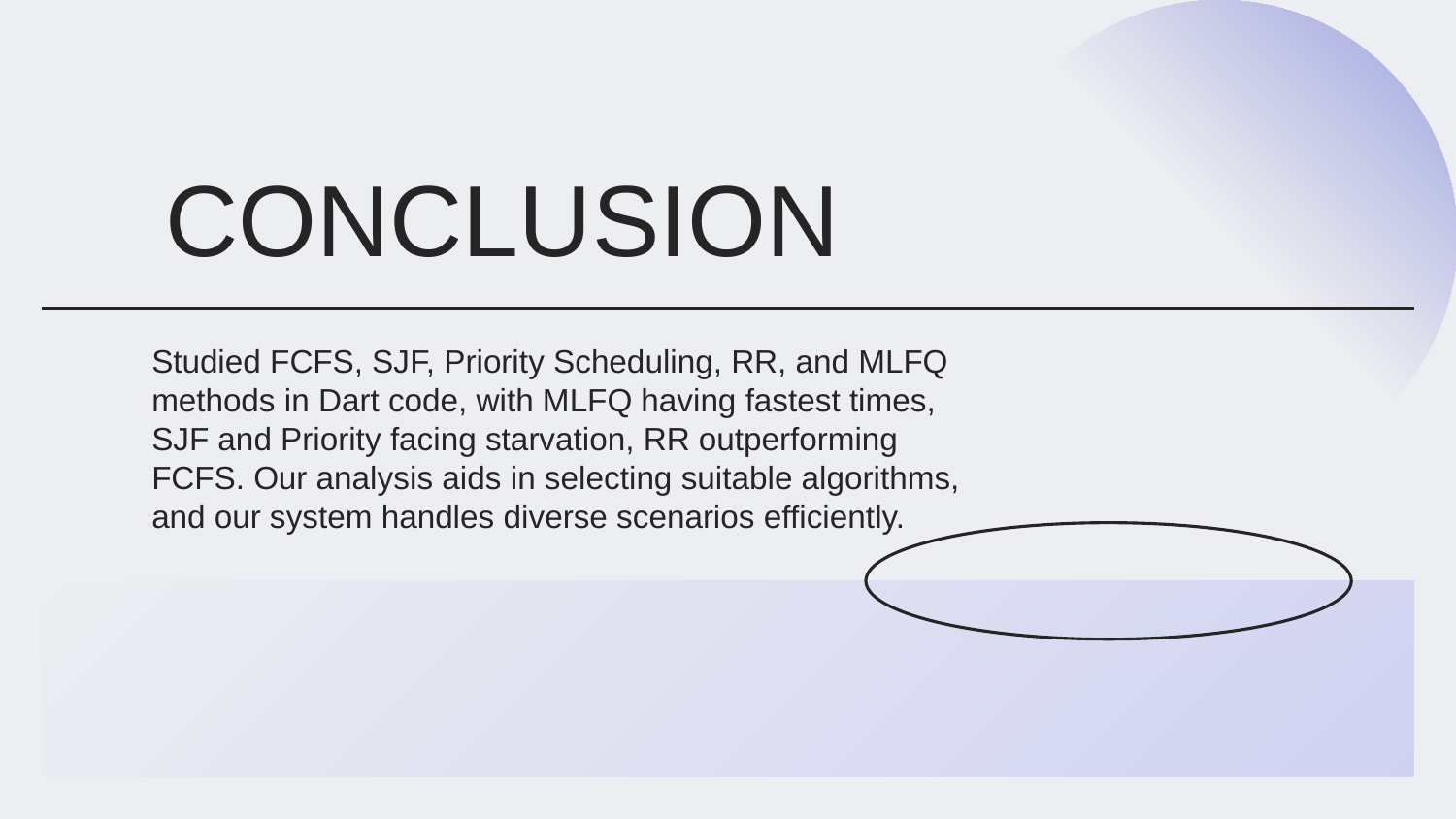

# CONCLUSION
Studied FCFS, SJF, Priority Scheduling, RR, and MLFQ methods in Dart code, with MLFQ having fastest times, SJF and Priority facing starvation, RR outperforming FCFS. Our analysis aids in selecting suitable algorithms, and our system handles diverse scenarios efficiently.